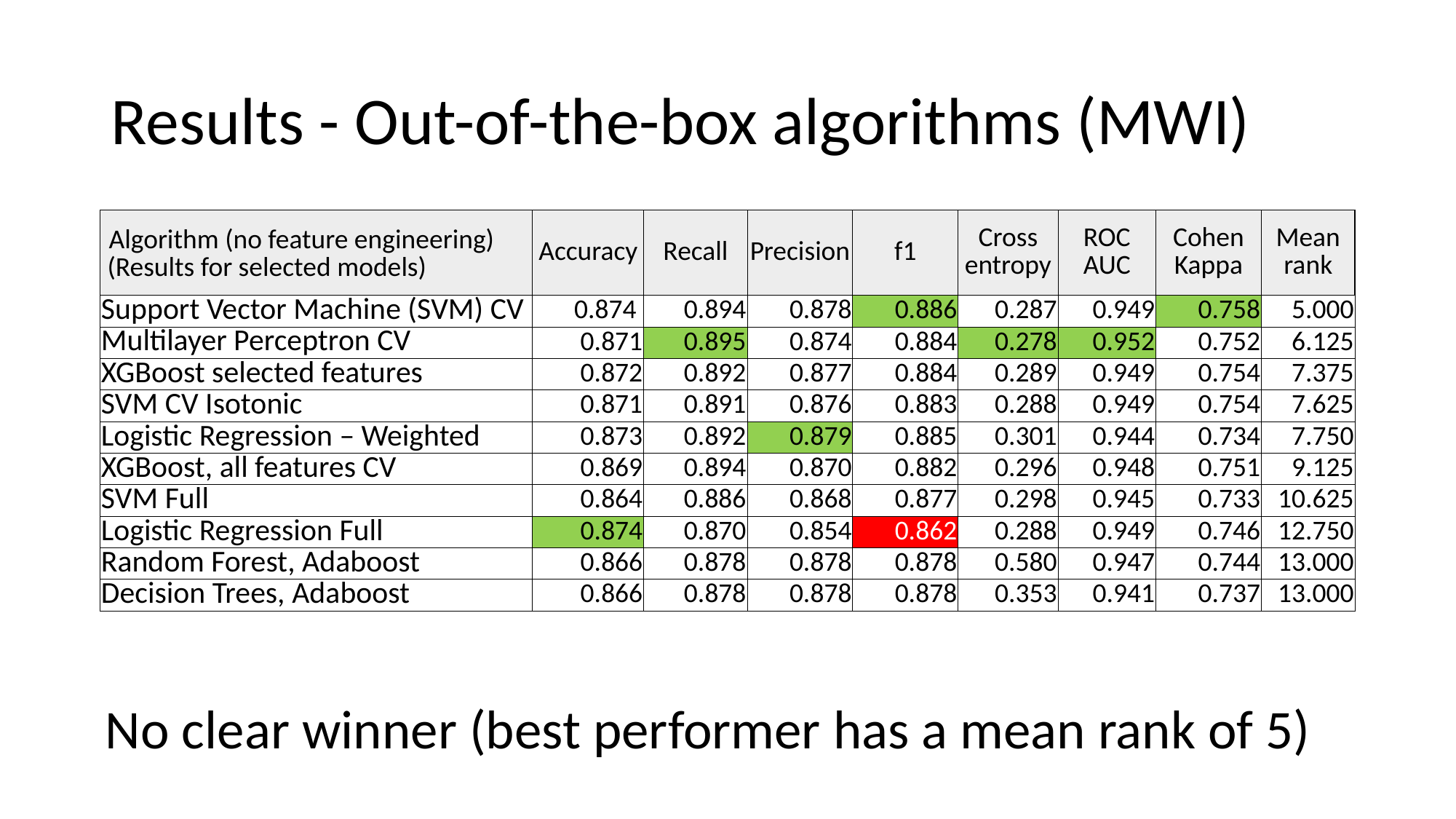

# Results - Out-of-the-box algorithms (MWI)
| Algorithm (no feature engineering) (Results for selected models) | Accuracy | Recall | Precision | f1 | Cross entropy | ROC AUC | Cohen Kappa | Mean rank |
| --- | --- | --- | --- | --- | --- | --- | --- | --- |
| Support Vector Machine (SVM) CV | 0.874 | 0.894 | 0.878 | 0.886 | 0.287 | 0.949 | 0.758 | 5.000 |
| Multilayer Perceptron CV | 0.871 | 0.895 | 0.874 | 0.884 | 0.278 | 0.952 | 0.752 | 6.125 |
| XGBoost selected features | 0.872 | 0.892 | 0.877 | 0.884 | 0.289 | 0.949 | 0.754 | 7.375 |
| SVM CV Isotonic | 0.871 | 0.891 | 0.876 | 0.883 | 0.288 | 0.949 | 0.754 | 7.625 |
| Logistic Regression – Weighted | 0.873 | 0.892 | 0.879 | 0.885 | 0.301 | 0.944 | 0.734 | 7.750 |
| XGBoost, all features CV | 0.869 | 0.894 | 0.870 | 0.882 | 0.296 | 0.948 | 0.751 | 9.125 |
| SVM Full | 0.864 | 0.886 | 0.868 | 0.877 | 0.298 | 0.945 | 0.733 | 10.625 |
| Logistic Regression Full | 0.874 | 0.870 | 0.854 | 0.862 | 0.288 | 0.949 | 0.746 | 12.750 |
| Random Forest, Adaboost | 0.866 | 0.878 | 0.878 | 0.878 | 0.580 | 0.947 | 0.744 | 13.000 |
| Decision Trees, Adaboost | 0.866 | 0.878 | 0.878 | 0.878 | 0.353 | 0.941 | 0.737 | 13.000 |
No clear winner (best performer has a mean rank of 5)